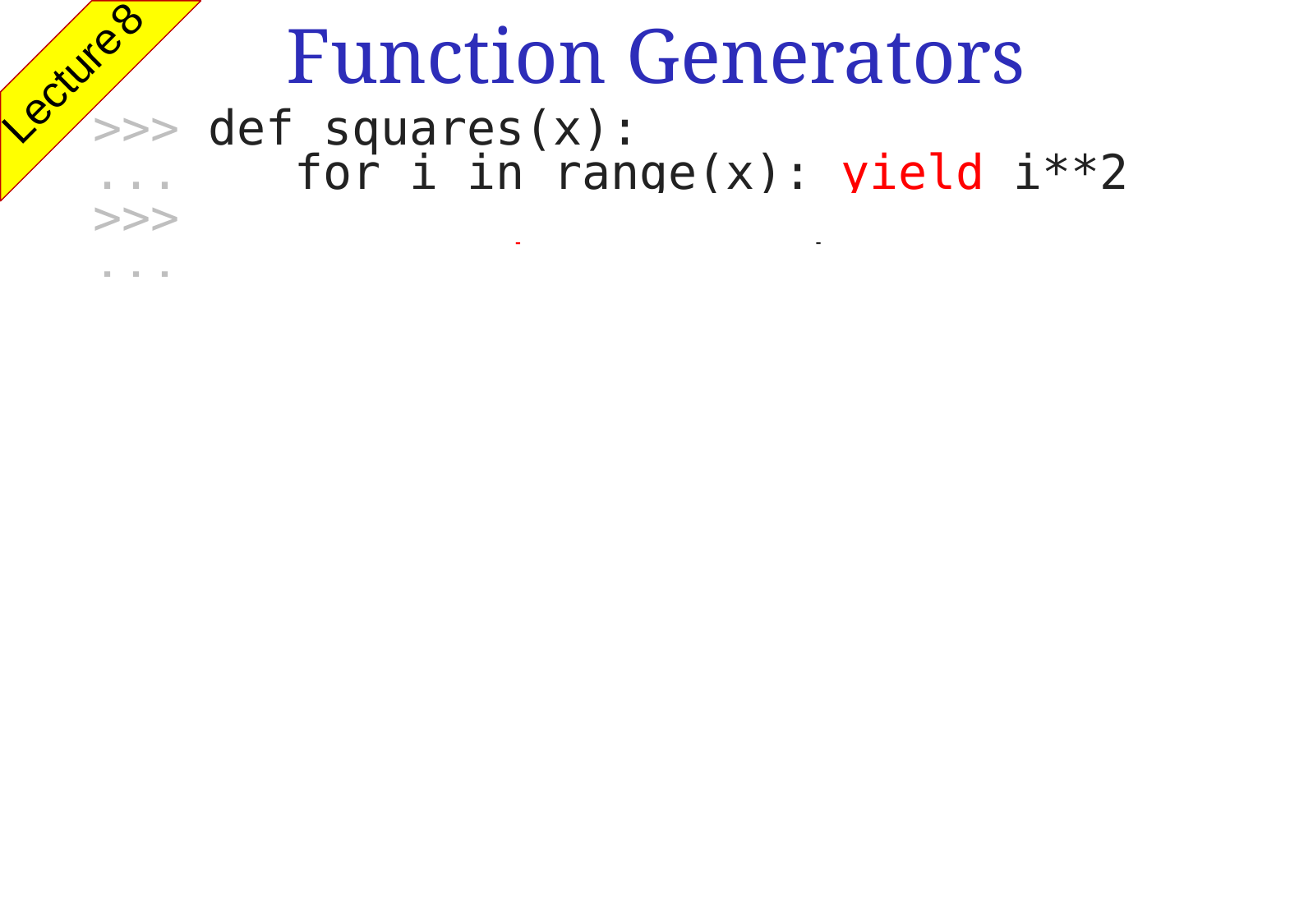

# Function Generators
Lecture 8
>>> def squares(x):
...    for i in range(x): yield i**2
>>> for i in squares(4): print (i)
...
0
1
4
9
>>>